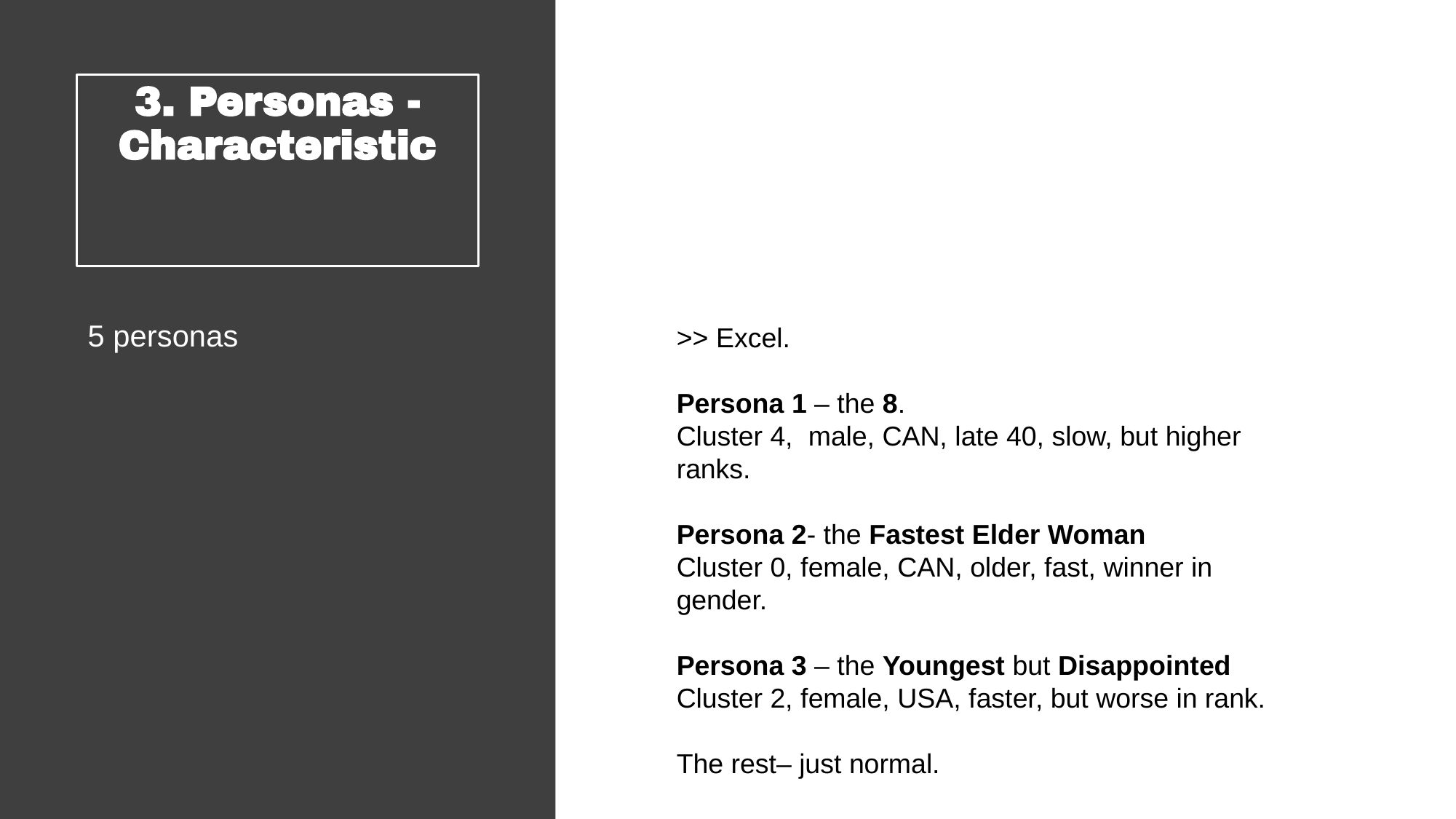

# 3. Personas - Characteristic
5 personas

>> Excel.

Persona 1 – the 8.
Cluster 4,  male, CAN, late 40, slow, but higher ranks.

Persona 2- the Fastest Elder Woman
Cluster 0, female, CAN, older, fast, winner in gender.

Persona 3 – the Youngest but Disappointed
Cluster 2, female, USA, faster, but worse in rank.

The rest– just normal.